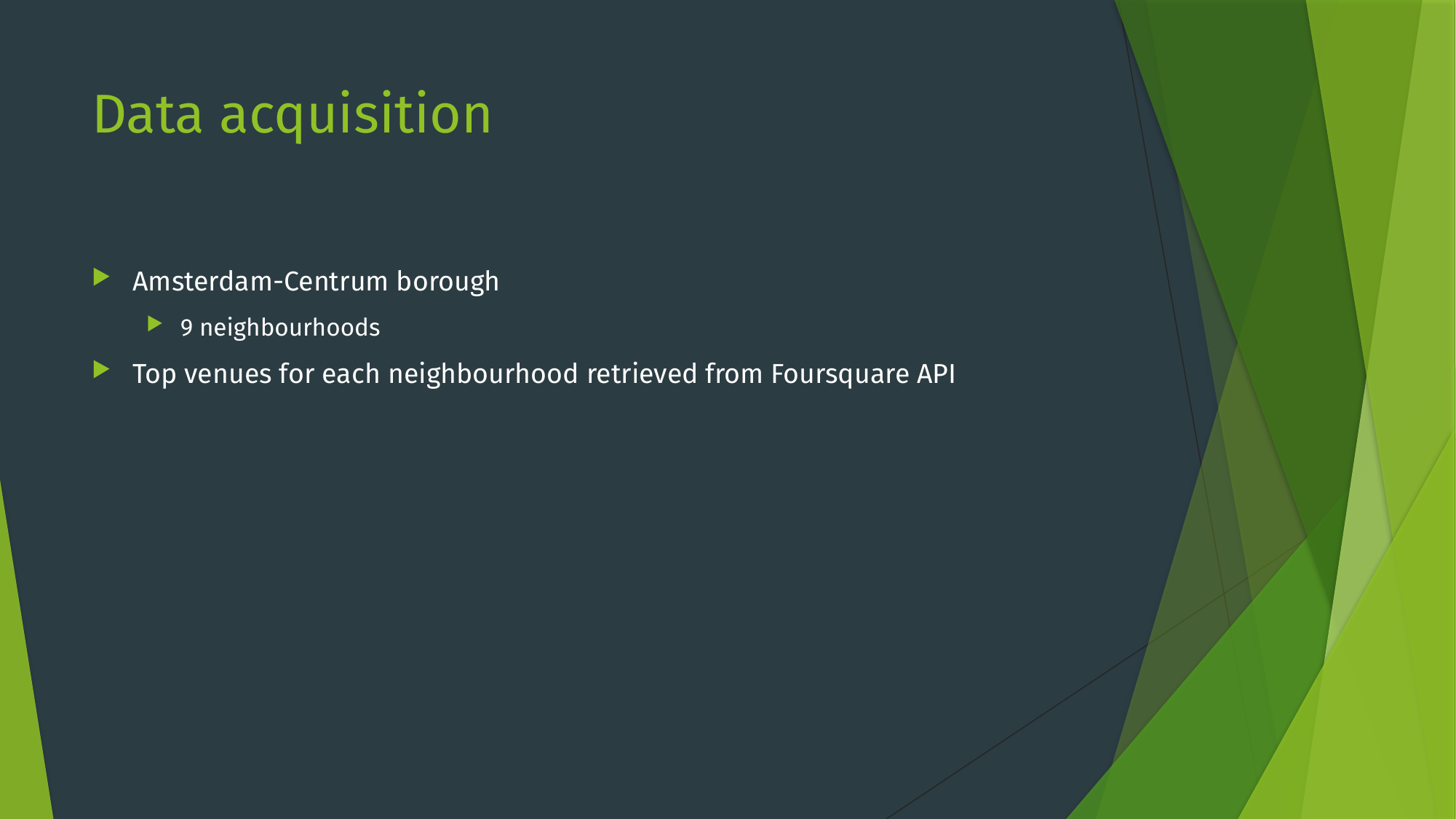

# Data acquisition
Amsterdam-Centrum borough
9 neighbourhoods
Top venues for each neighbourhood retrieved from Foursquare API